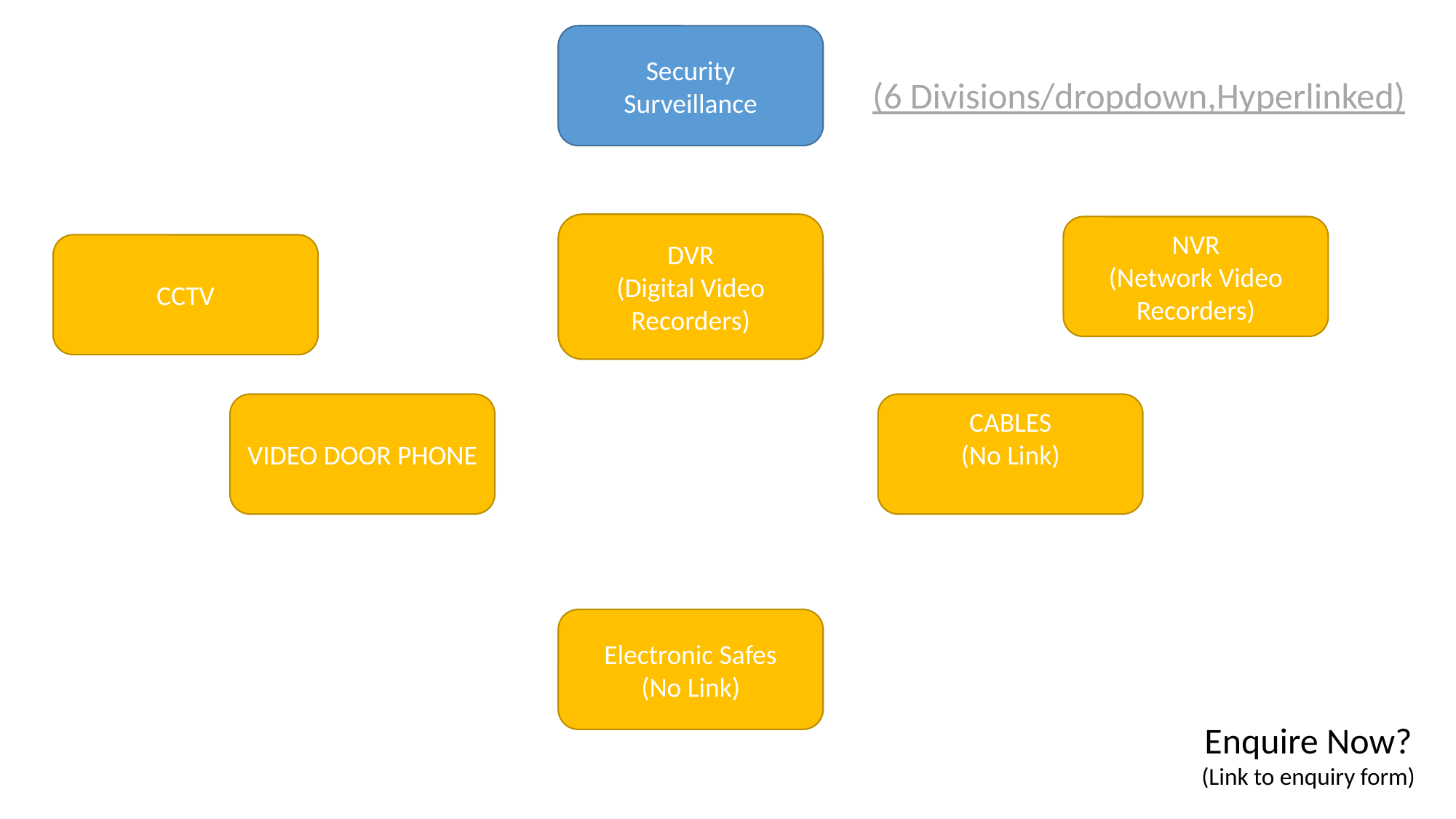

Security
Surveillance
(6 Divisions/dropdown,Hyperlinked)
DVR
(Digital Video Recorders)
NVR
(Network Video Recorders)
CCTV
VIDEO DOOR PHONE
CABLES
(No Link)

Electronic Safes
(No Link)
Enquire Now?
(Link to enquiry form)